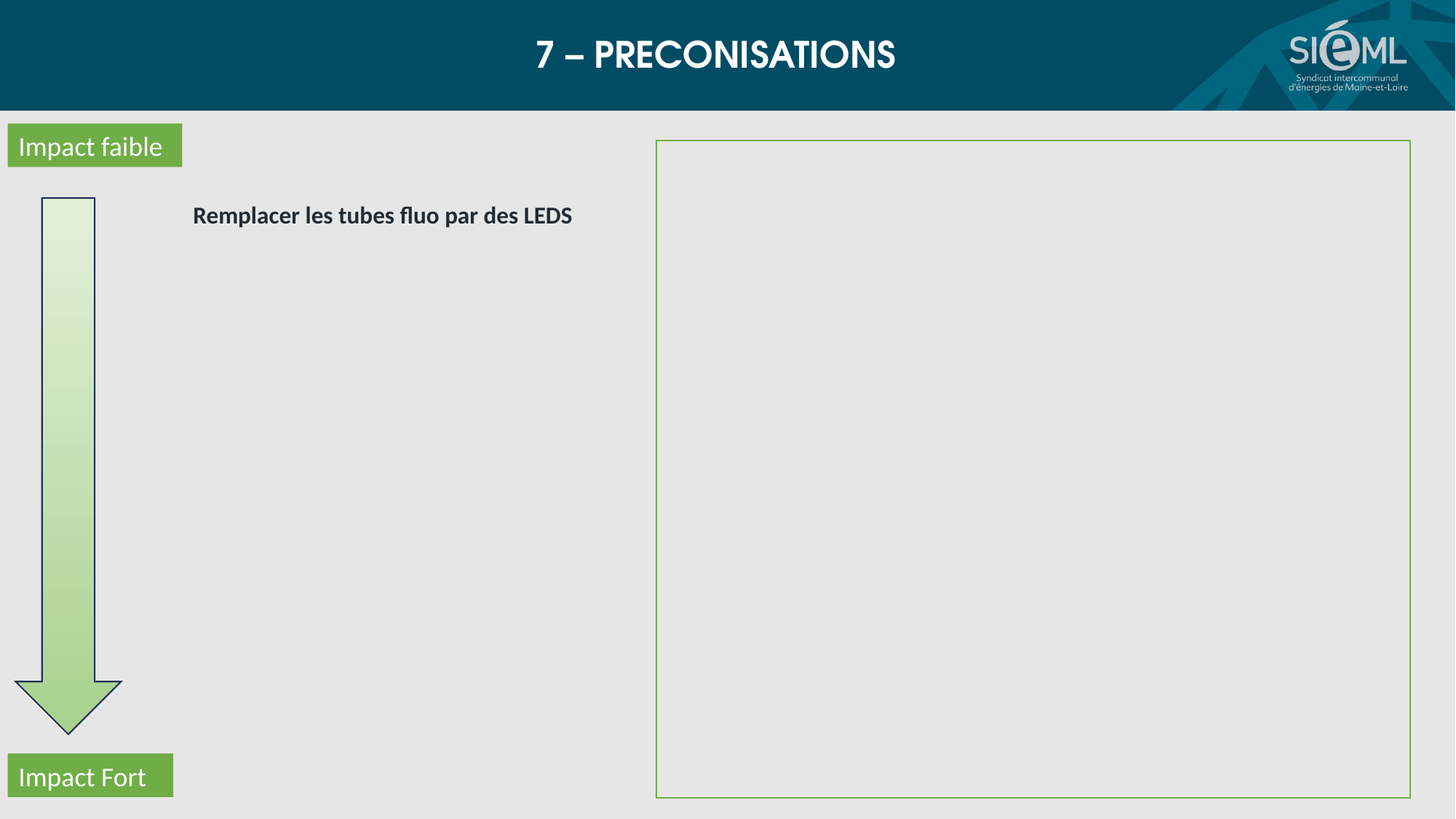

7 – PRECONISATIONS
Impact faible

| Remplacer les tubes fluo par des LEDS |
| --- |

Impact Fort